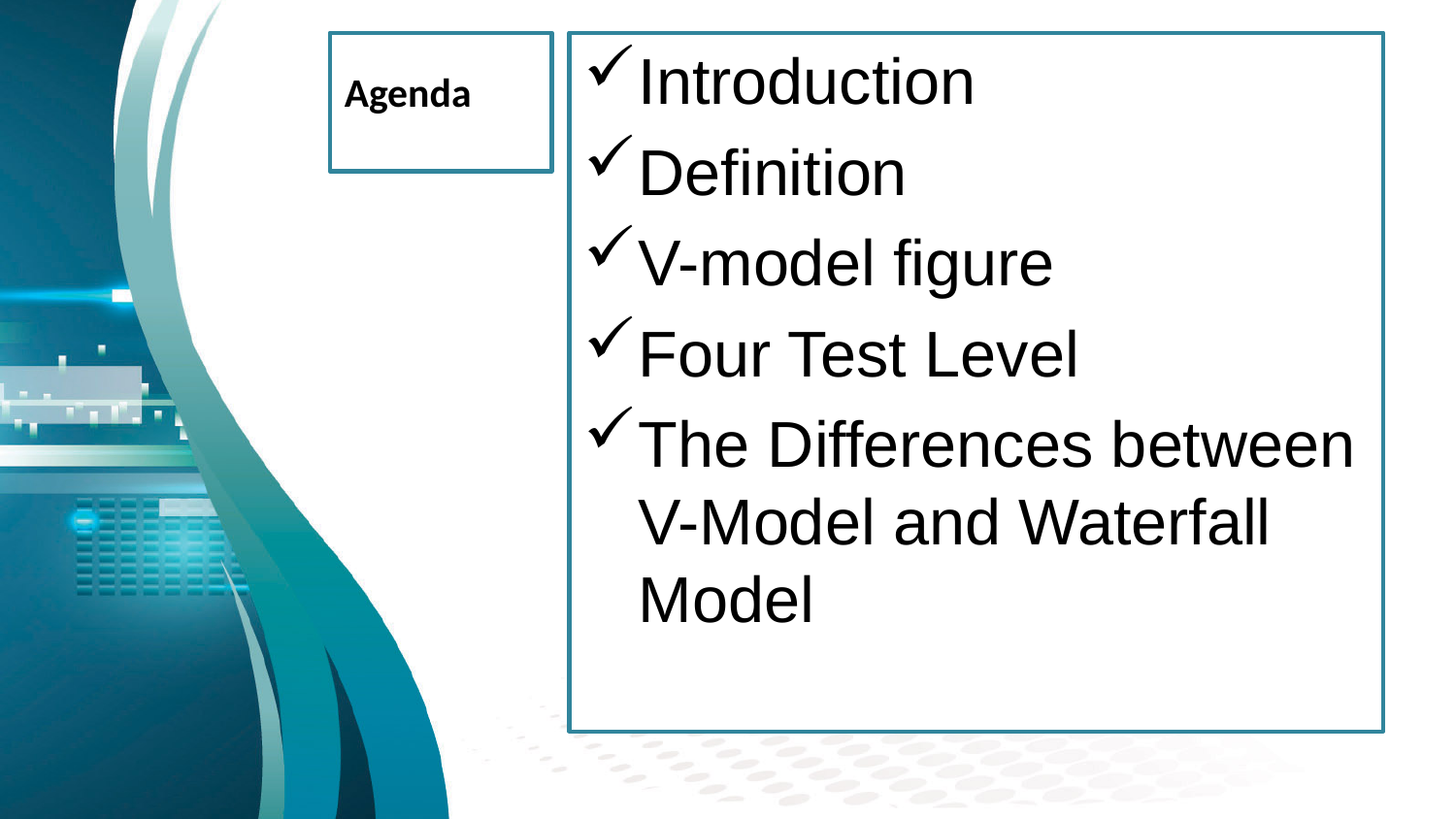

# Agenda
Introduction
Definition
V-model figure
Four Test Level
The Differences between V-Model and Waterfall Model